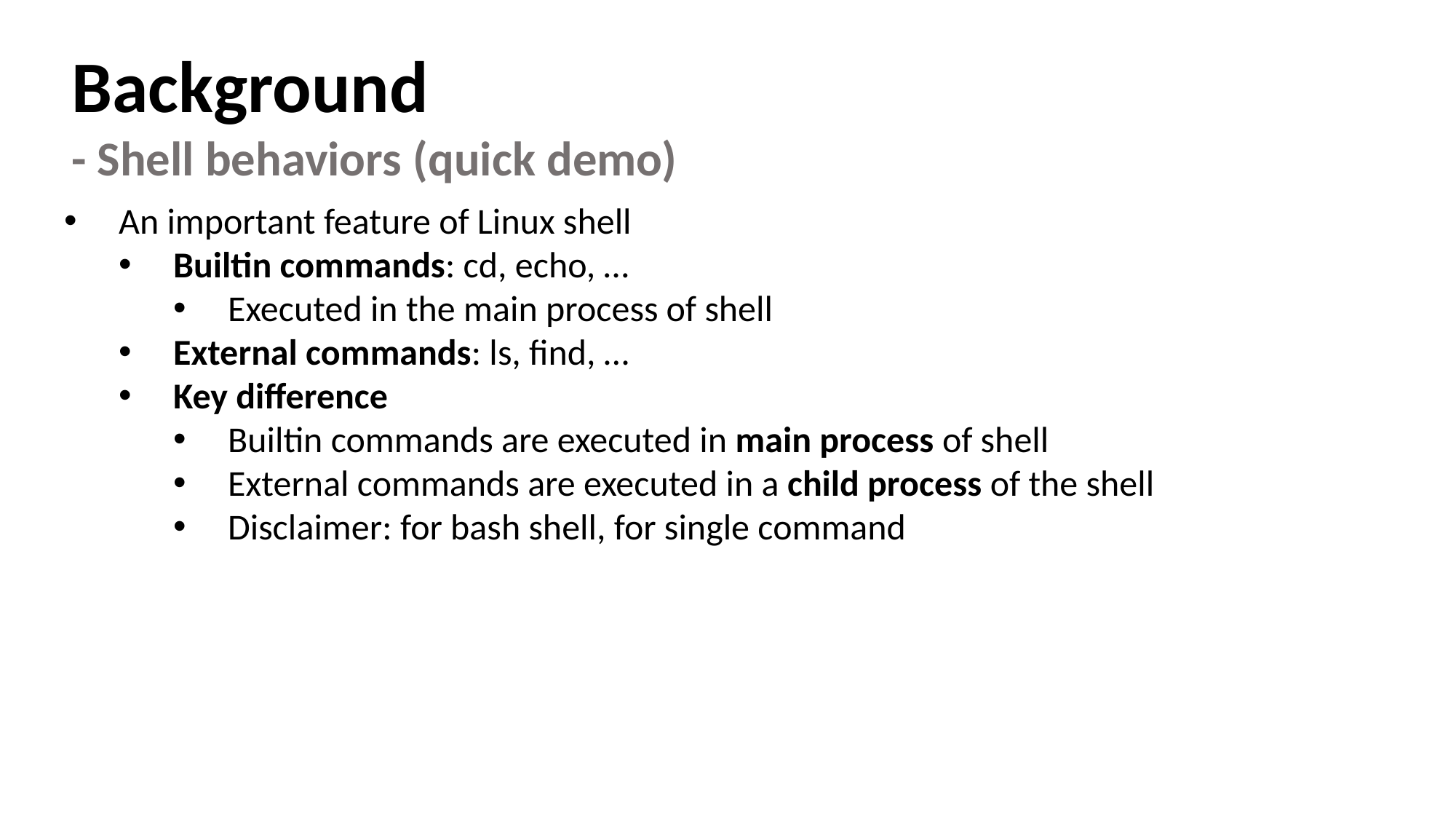

Background
- Shell behaviors (quick demo)
An important feature of Linux shell
Builtin commands: cd, echo, …
Executed in the main process of shell
External commands: ls, find, …
Key difference
Builtin commands are executed in main process of shell
External commands are executed in a child process of the shell
Disclaimer: for bash shell, for single command